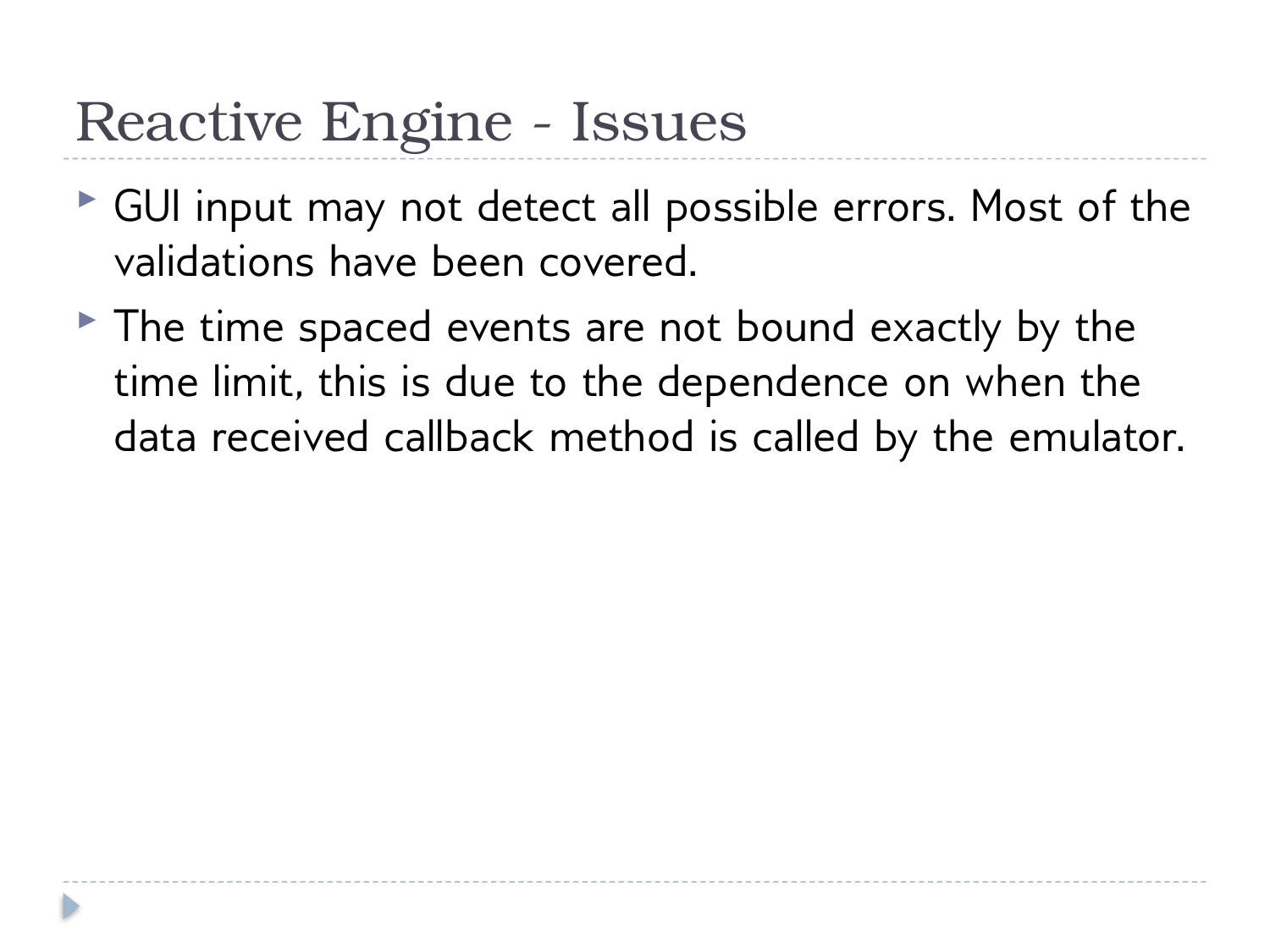

# Reactive Engine - Issues
GUI input may not detect all possible errors. Most of the validations have been covered.
The time spaced events are not bound exactly by the time limit, this is due to the dependence on when the data received callback method is called by the emulator.